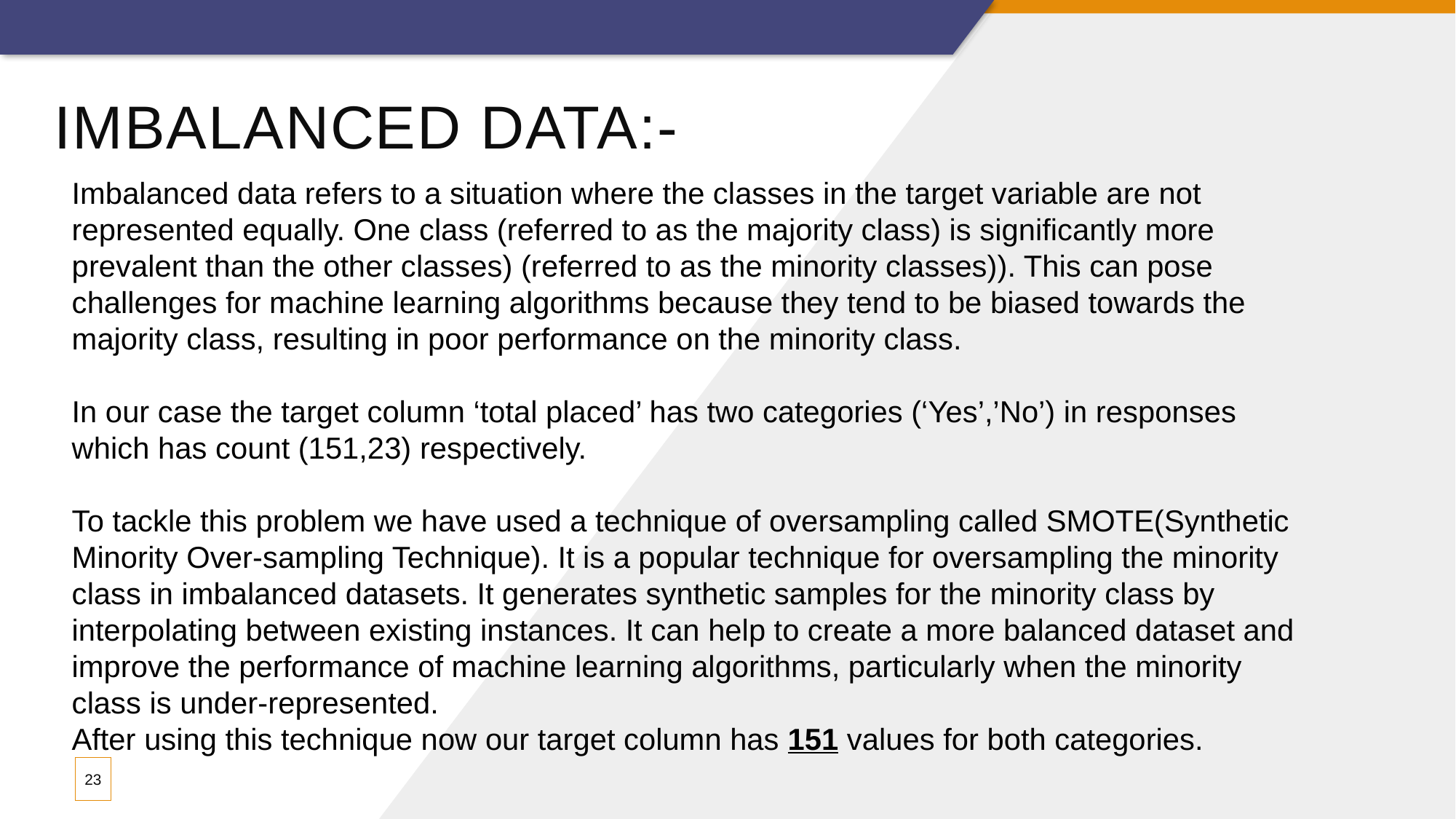

# Imbalanced data:-
Imbalanced data refers to a situation where the classes in the target variable are not represented equally. One class (referred to as the majority class) is significantly more prevalent than the other classes) (referred to as the minority classes)). This can pose challenges for machine learning algorithms because they tend to be biased towards the majority class, resulting in poor performance on the minority class.

In our case the target column ‘total placed’ has two categories (‘Yes’,’No’) in responses which has count (151,23) respectively.

To tackle this problem we have used a technique of oversampling called SMOTE(Synthetic Minority Over-sampling Technique). It is a popular technique for oversampling the minority class in imbalanced datasets. It generates synthetic samples for the minority class by interpolating between existing instances. It can help to create a more balanced dataset and improve the performance of machine learning algorithms, particularly when the minority class is under-represented.
After using this technique now our target column has 151 values for both categories.

23